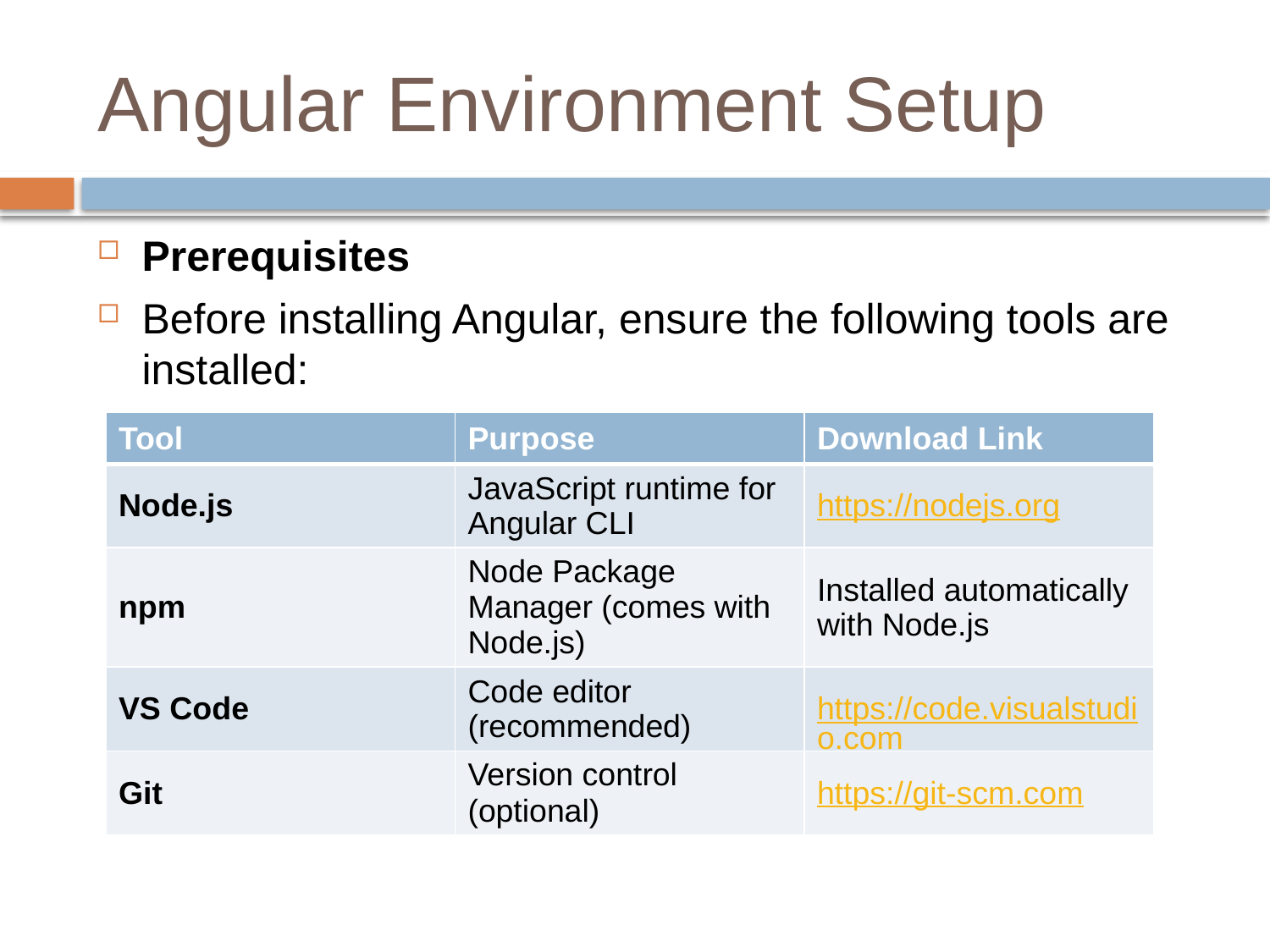

# Angular Environment Setup
Prerequisites
Before installing Angular, ensure the following tools are installed:

| Tool | Purpose | Download Link |
| --- | --- | --- |
| Node.js | JavaScript runtime for Angular CLI | https://nodejs.org |
| npm | Node Package Manager (comes with Node.js) | Installed automatically with Node.js |
| VS Code | Code editor (recommended) | https://code.visualstudio.com |
| Git | Version control (optional) | https://git-scm.com |